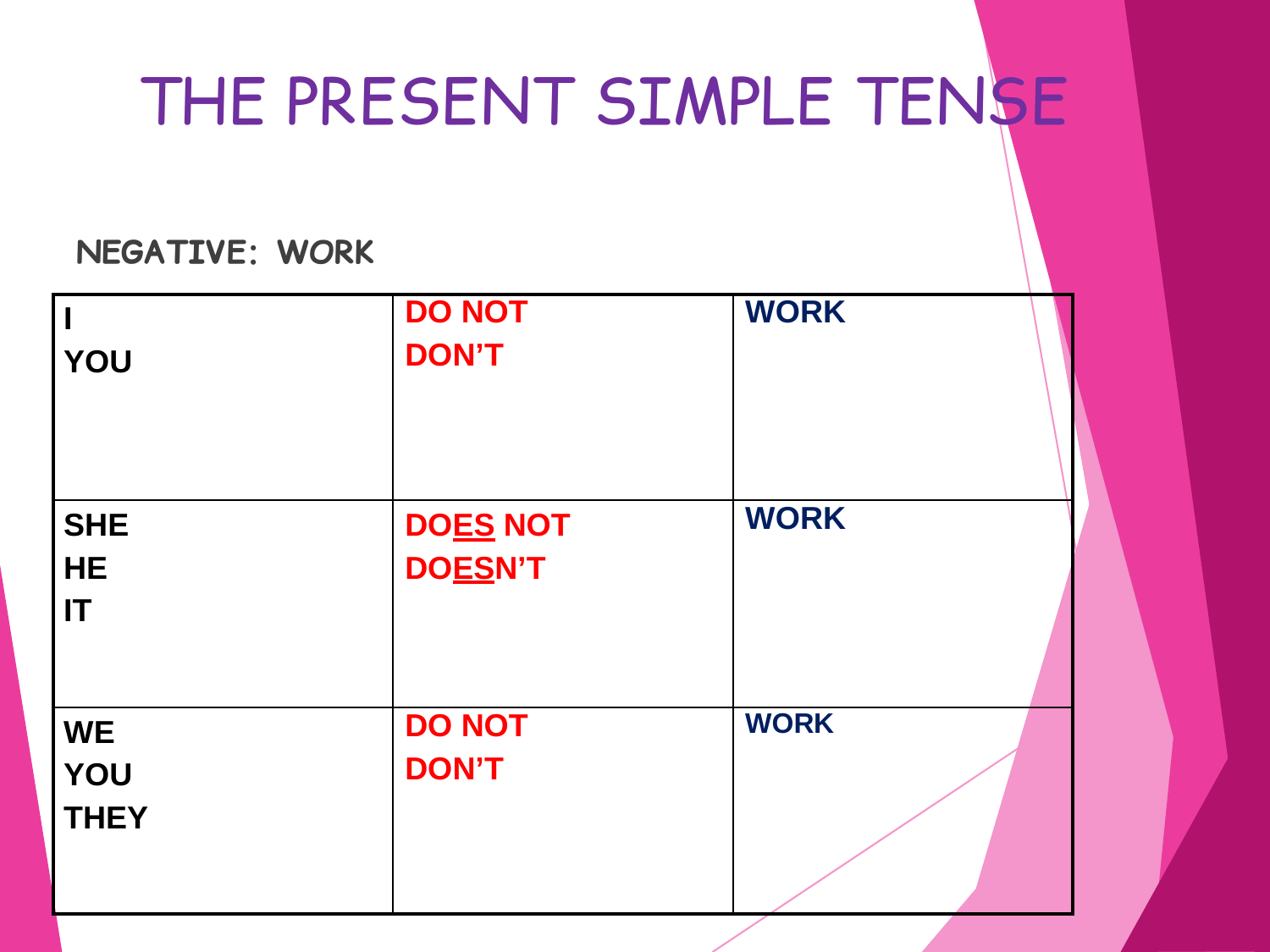

# THE PRESENT SIMPLE TENSE
NEGATIVE:  WORK
| I YOU | DO NOT DON’T | WORK |
| --- | --- | --- |
| SHE HE IT | DOES NOT DOESN’T | WORK |
| WE YOU THEY | DO NOT DON’T | WORK |